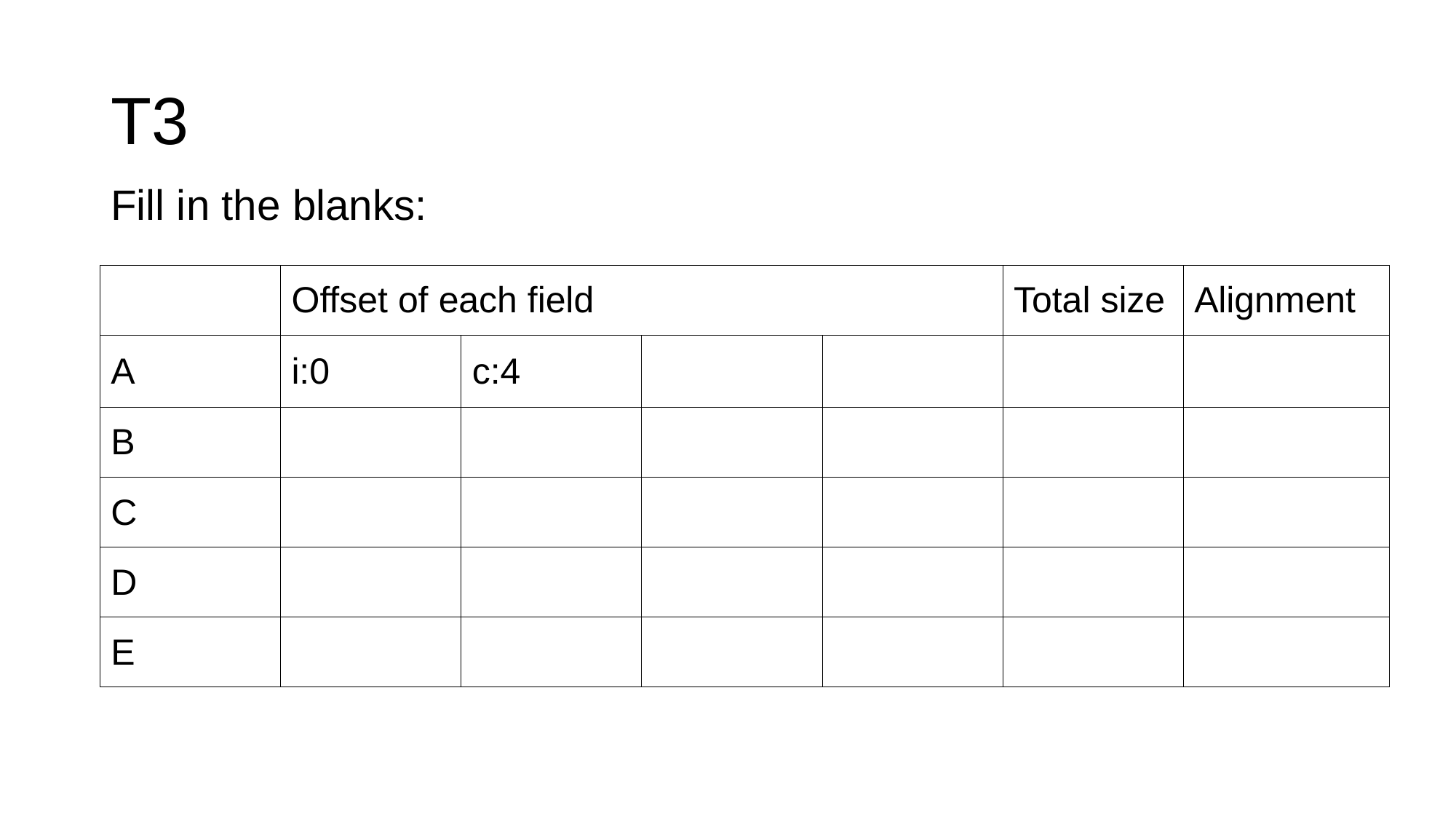

# T3
Fill in the blanks:
|  | Offset of each field |  |  |  | Total size | Alignment |
| --- | --- | --- | --- | --- | --- | --- |
| A | i:0 | c:4 |  |  |  |  |
| B |  |  |  |  |  |  |
| C |  |  |  |  |  |  |
| D |  |  |  |  |  |  |
| E |  |  |  |  |  |  |